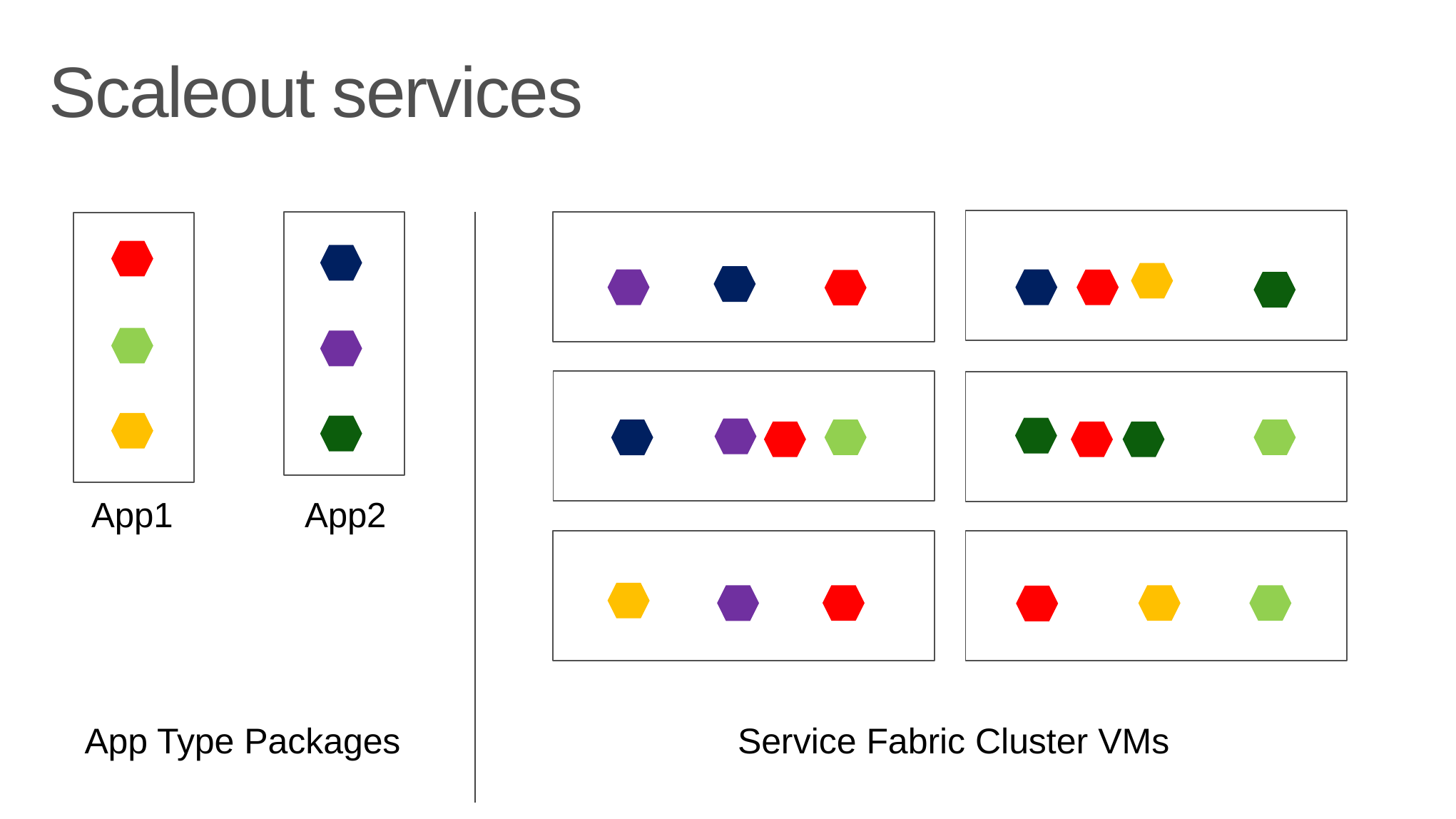

# Scaleout services

App1
App2

App Type Packages
Service Fabric Cluster VMs